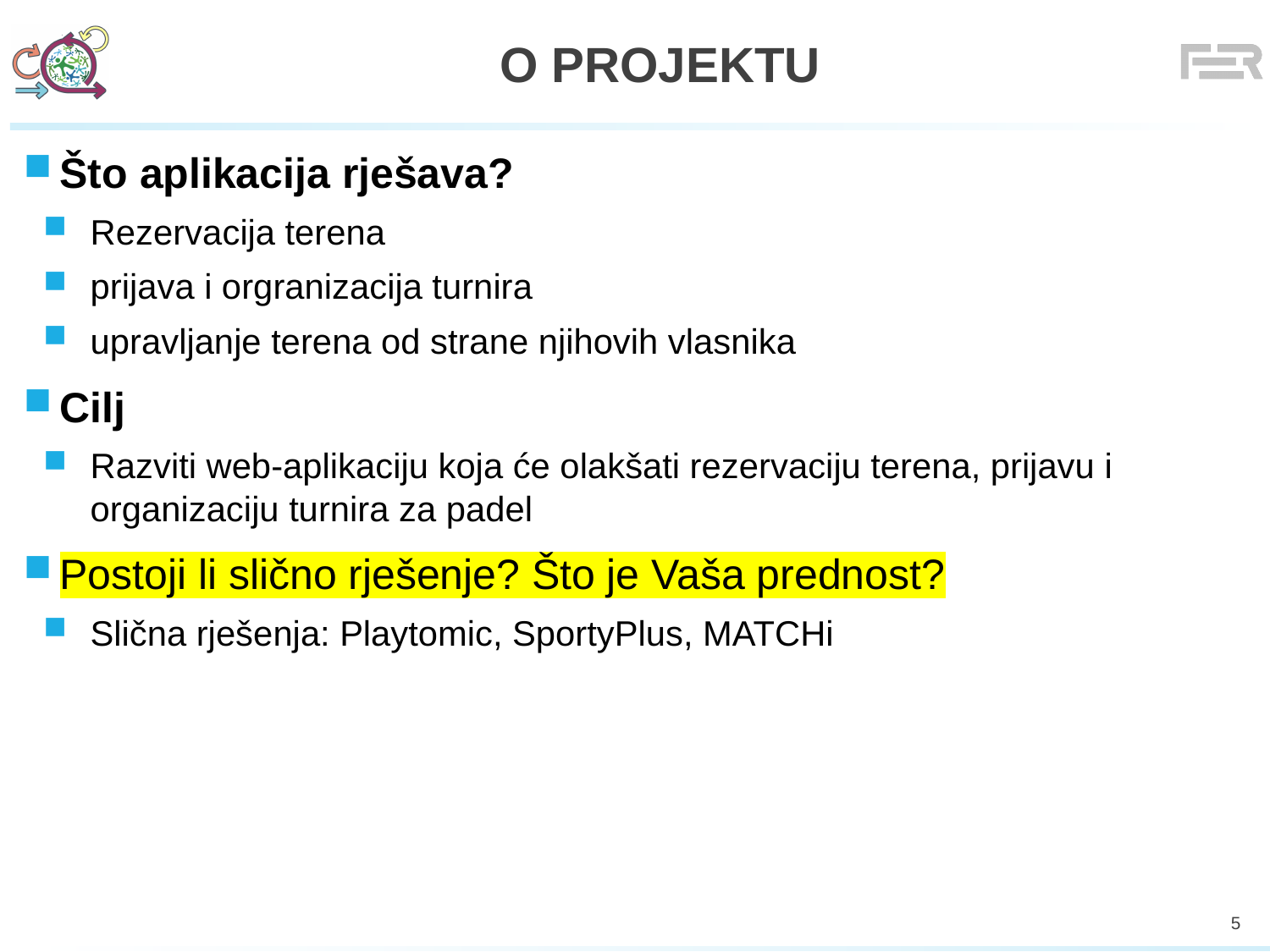

# O projektu
Što aplikacija rješava?
Rezervacija terena
prijava i orgranizacija turnira
upravljanje terena od strane njihovih vlasnika
Cilj
Razviti web-aplikaciju koja će olakšati rezervaciju terena, prijavu i organizaciju turnira za padel
Postoji li slično rješenje? Što je Vaša prednost?
Slična rješenja: Playtomic, SportyPlus, MATCHi

5